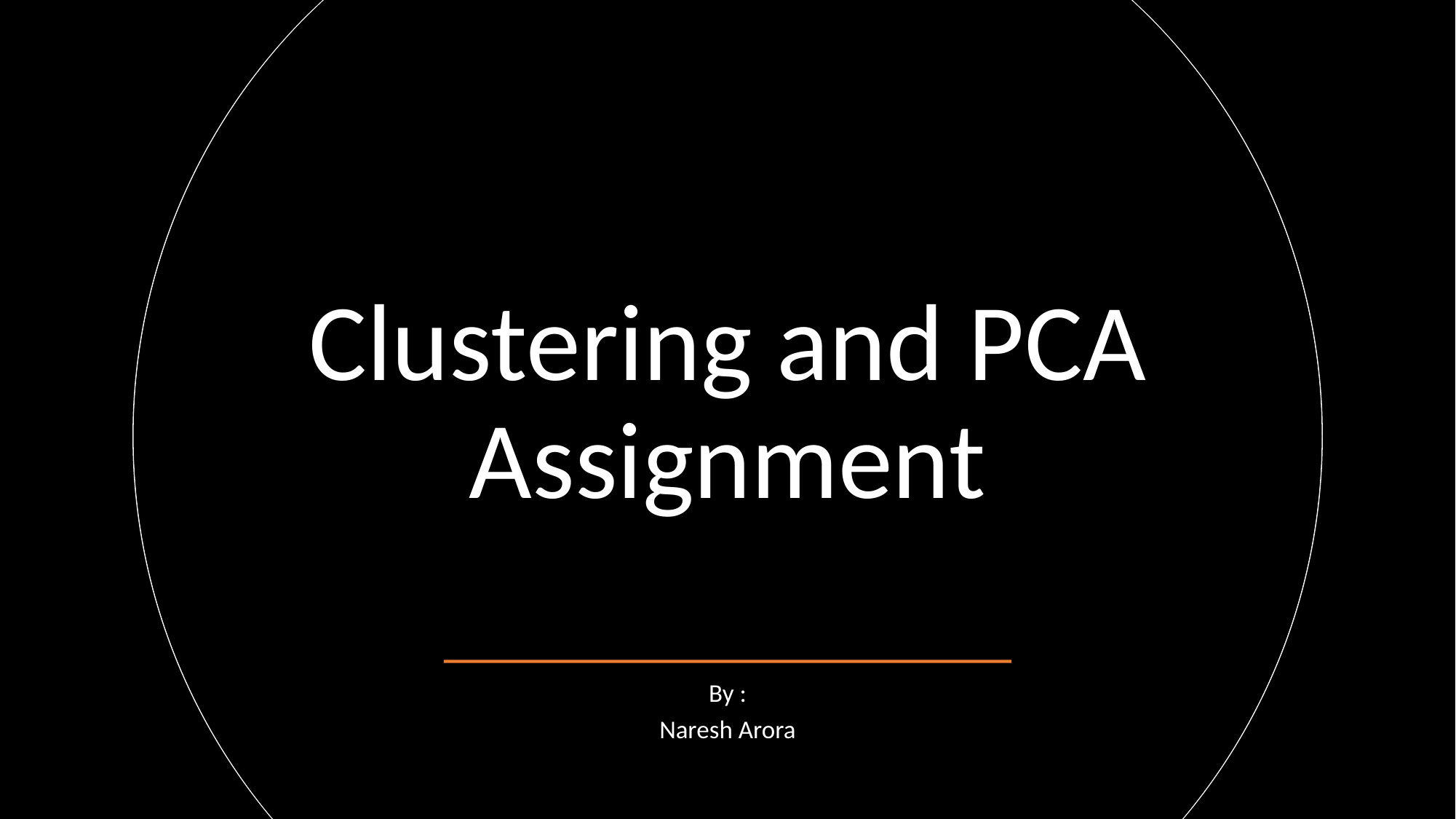

# Clustering and PCA Assignment

By :
Naresh Arora